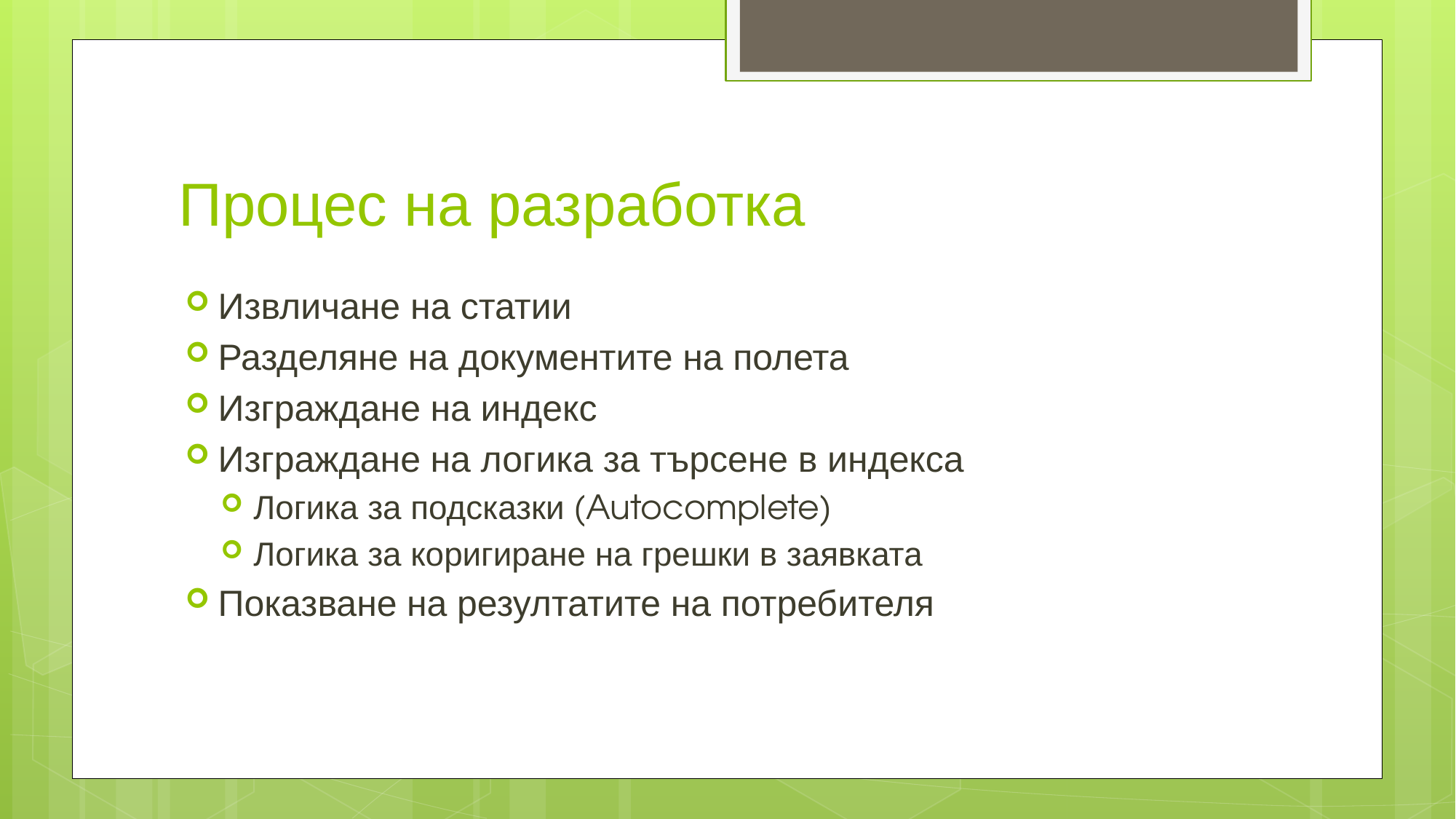

# Процес на разработка
Извличане на статии
Разделяне на документите на полета
Изграждане на индекс
Изграждане на логика за търсене в индекса
Логика за подсказки (Autocomplete)
Логика за коригиране на грешки в заявката
Показване на резултатите на потребителя